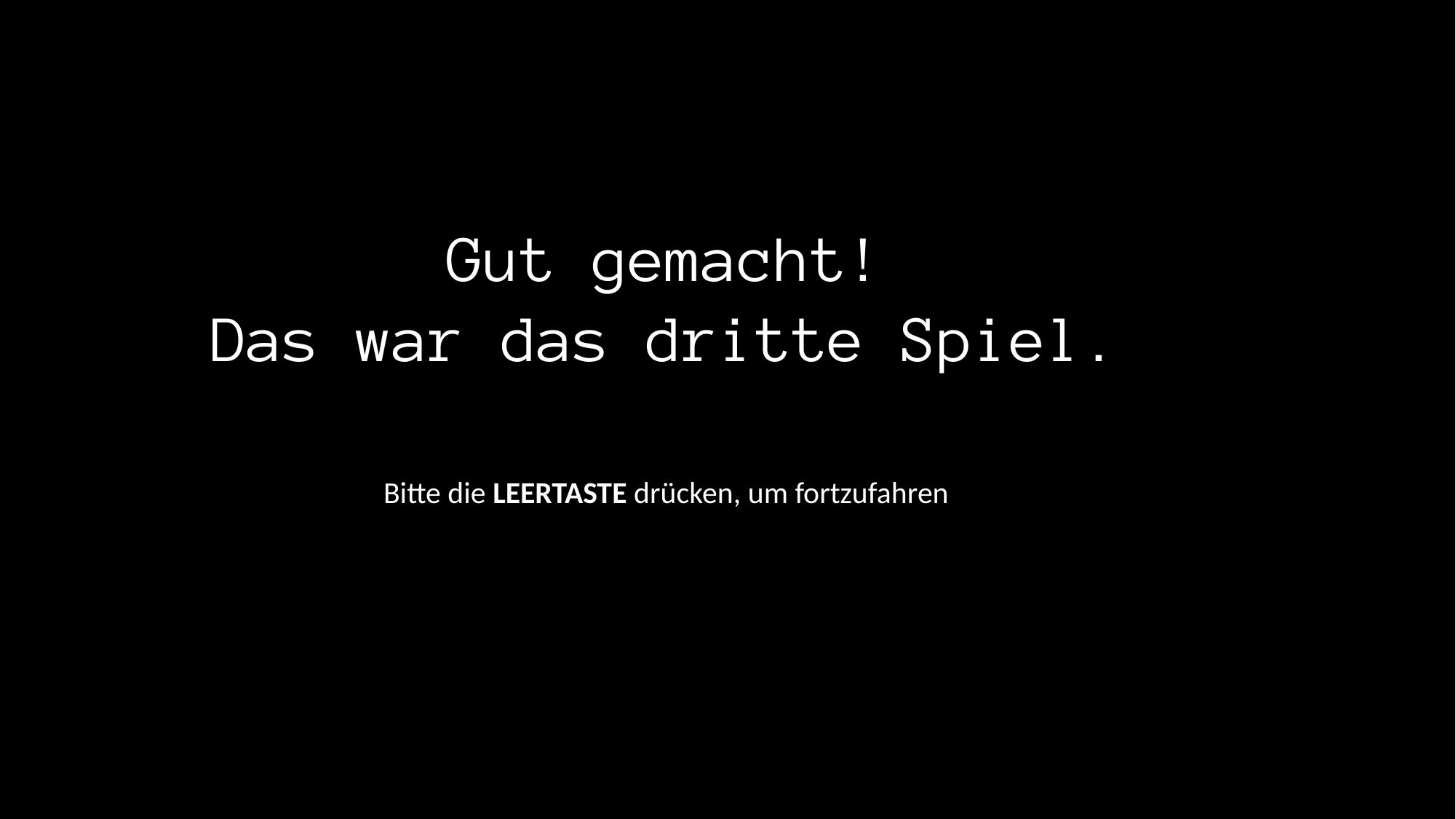

Gut gemacht!
Das war das dritte Spiel.

Bitte die LEERTASTE drücken, um fortzufahren